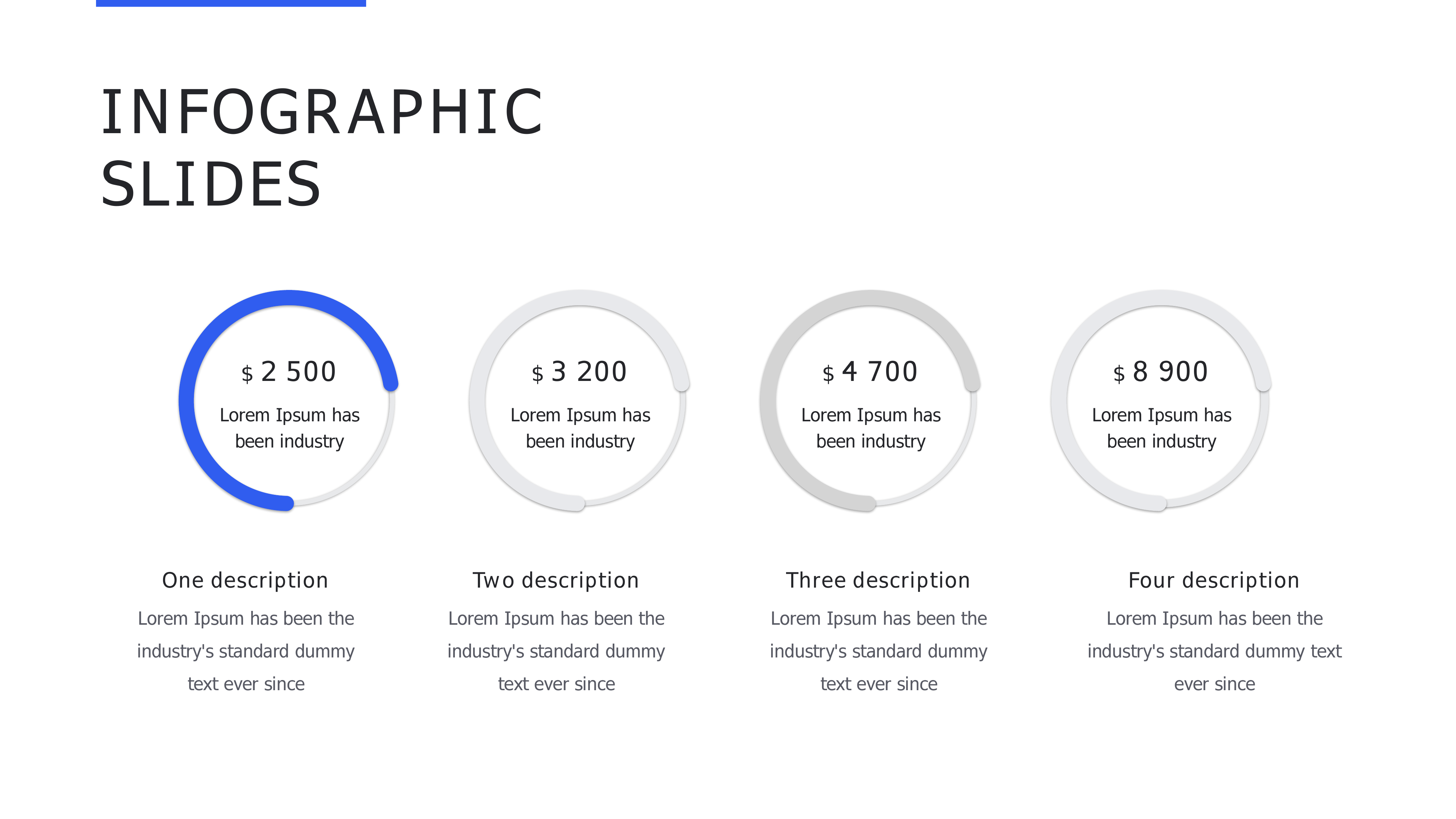

# INFOGRAPHIC SLIDES

$ 2 500

Lorem Ipsum has been industry

$ 3 200

Lorem Ipsum has been industry

$ 4 700

Lorem Ipsum has been industry

$ 8 900

Lorem Ipsum has been industry
One description
Lorem Ipsum has been the industry's standard dummy text ever since
Two description
Lorem Ipsum has been the industry's standard dummy text ever since
Three description
Lorem Ipsum has been the industry's standard dummy text ever since
Four description
Lorem Ipsum has been the industry's standard dummy text ever since